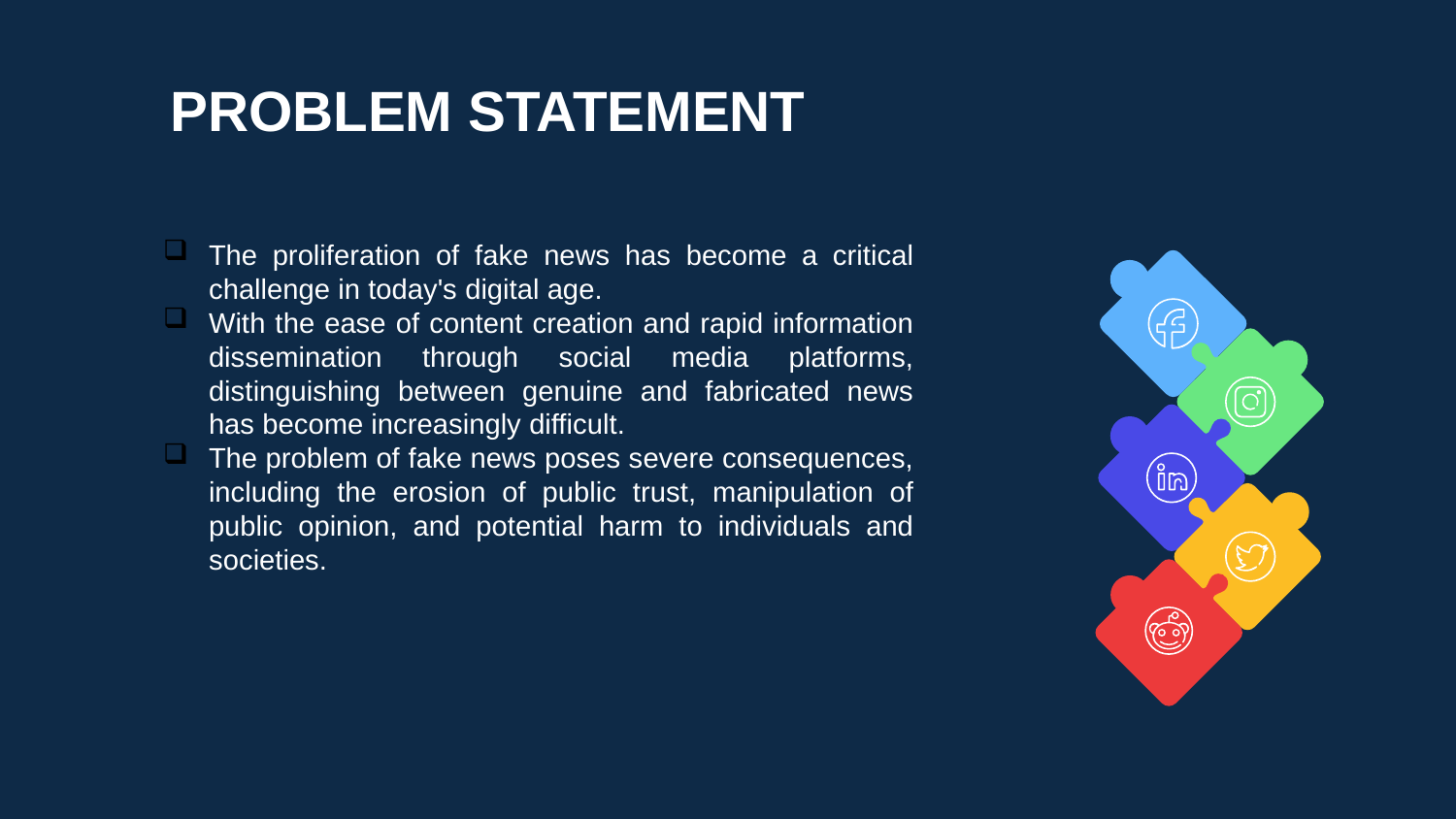

PROBLEM STATEMENT
The proliferation of fake news has become a critical challenge in today's digital age.
With the ease of content creation and rapid information dissemination through social media platforms, distinguishing between genuine and fabricated news has become increasingly difficult.
The problem of fake news poses severe consequences, including the erosion of public trust, manipulation of public opinion, and potential harm to individuals and societies.